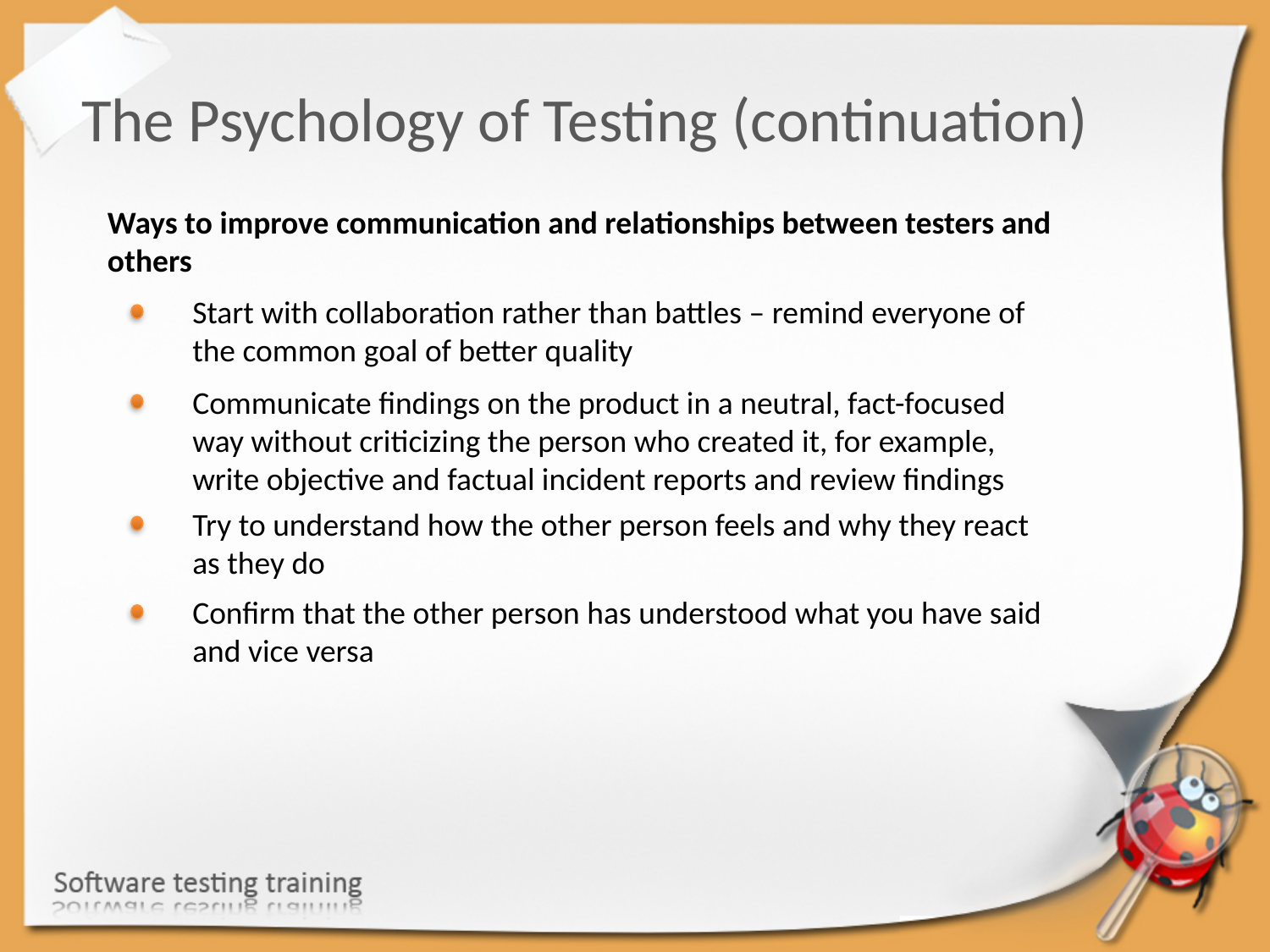

The Psychology of Testing (continuation)
Ways to improve communication and relationships between testers and others
Start with collaboration rather than battles – remind everyone of the common goal of better quality

Communicate findings on the product in a neutral, fact-focused way without criticizing the person who created it, for example, write objective and factual incident reports and review findings

Try to understand how the other person feels and why they react as they do

Confirm that the other person has understood what you have said and vice versa